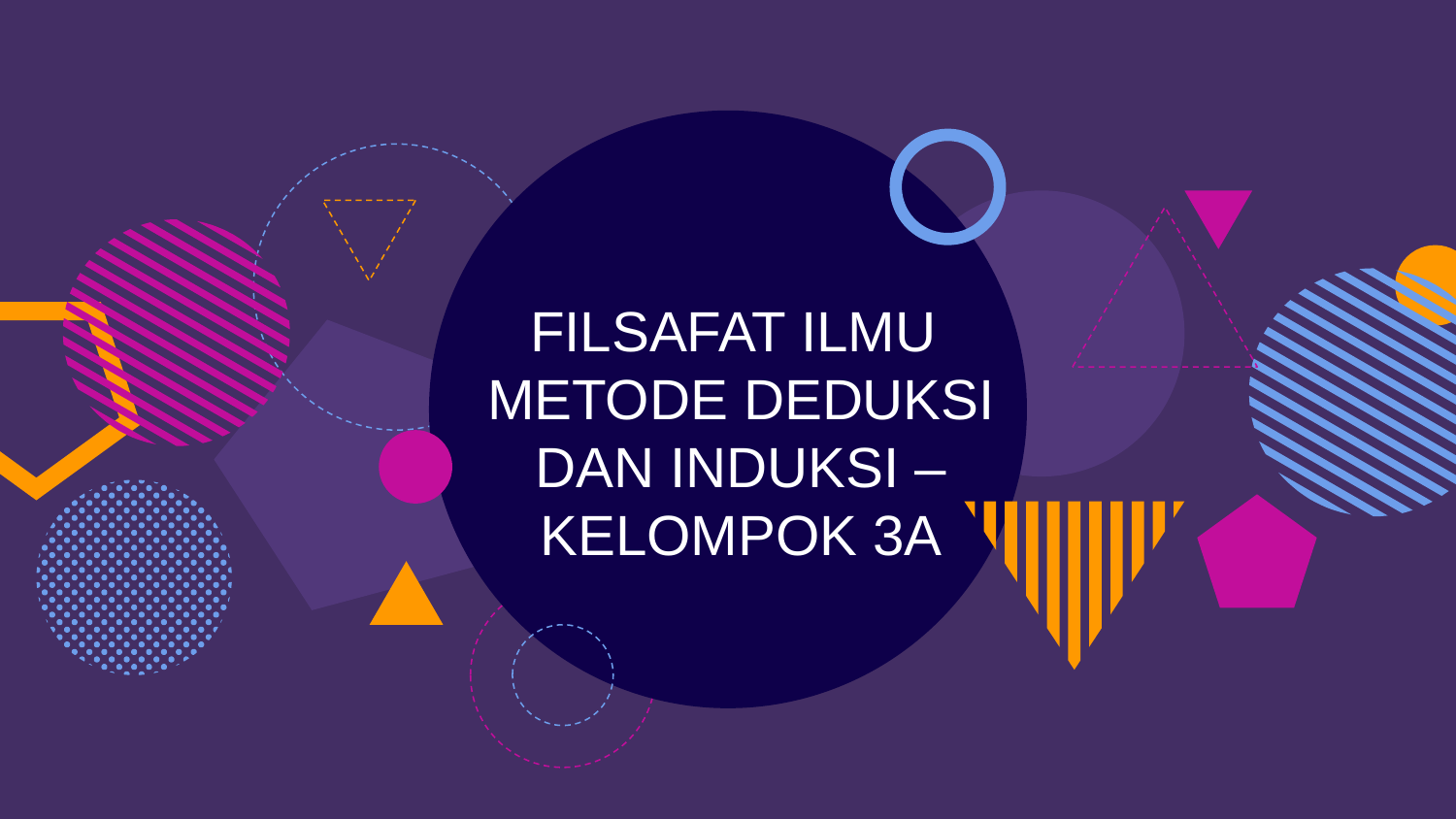

# FILSAFAT ILMU METODE DEDUKSI DAN INDUKSI – KELOMPOK 3A